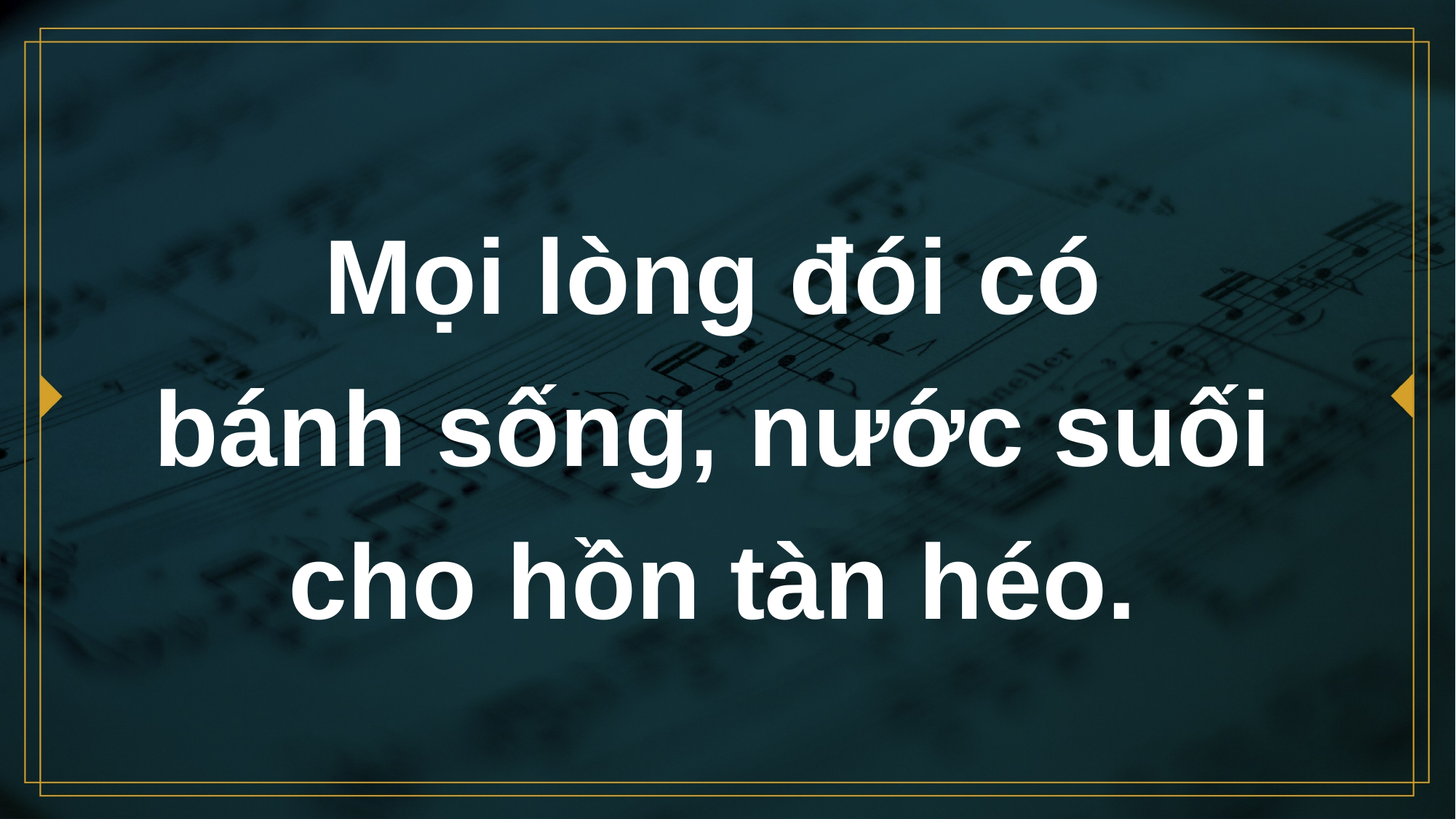

# Mọi lòng đói có bánh sống, nước suối cho hồn tàn héo.